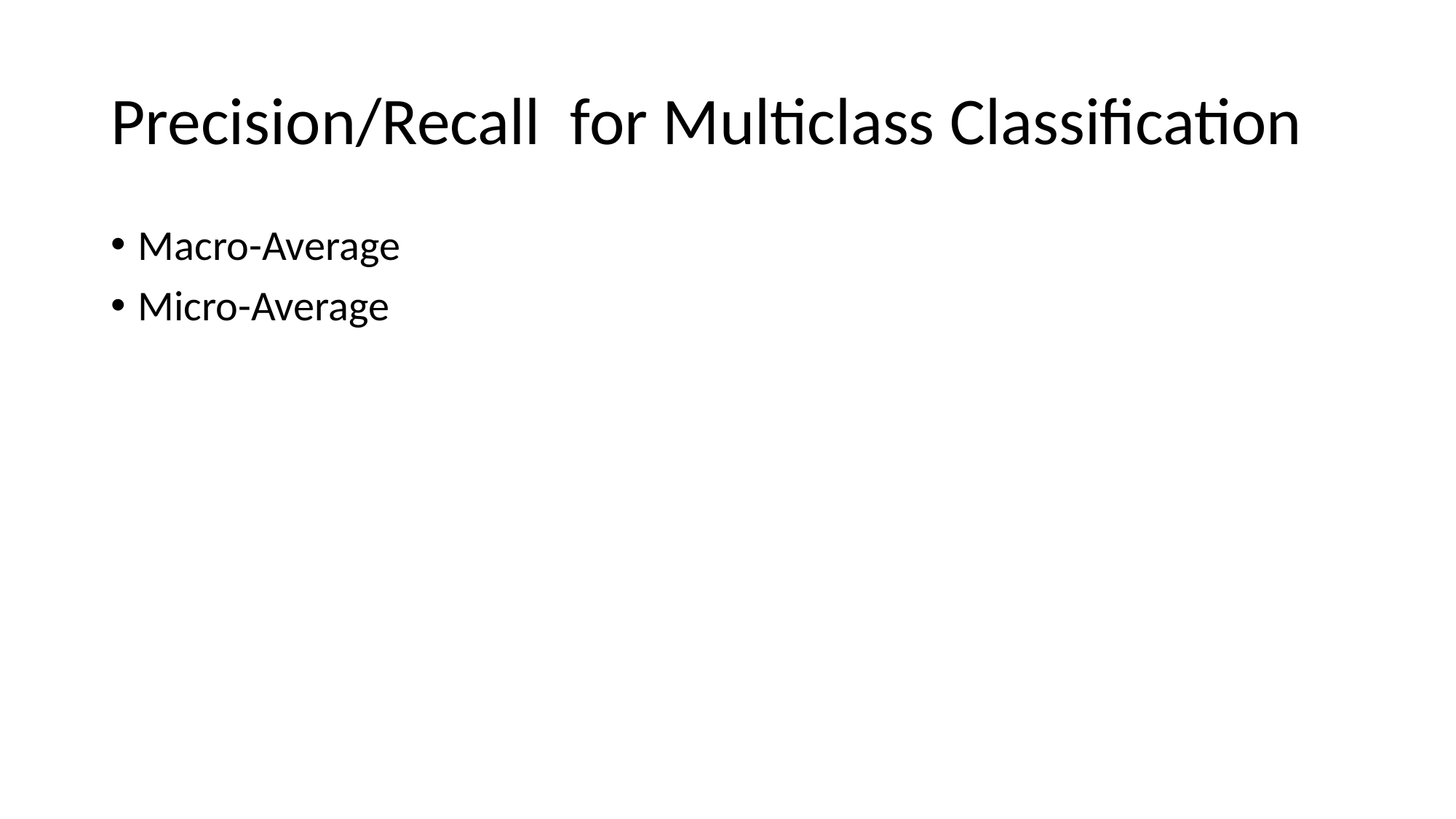

# Precision/Recall  for Multiclass Classification
Macro-Average
Micro-Average